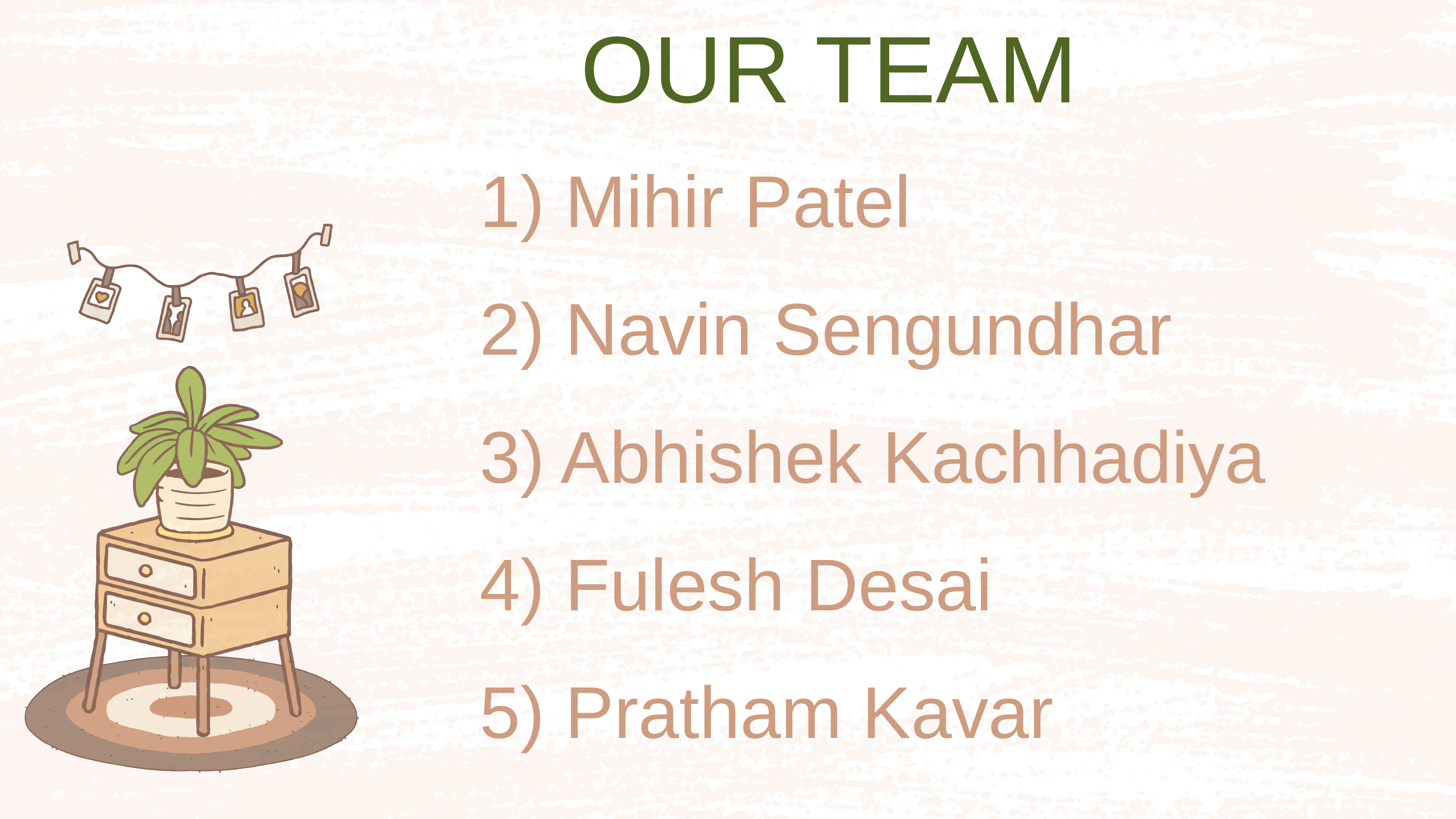

OUR TEAM
1) Mihir Patel

2) Navin Sengundhar

3) Abhishek Kachhadiya

4) Fulesh Desai

5) Pratham Kavar